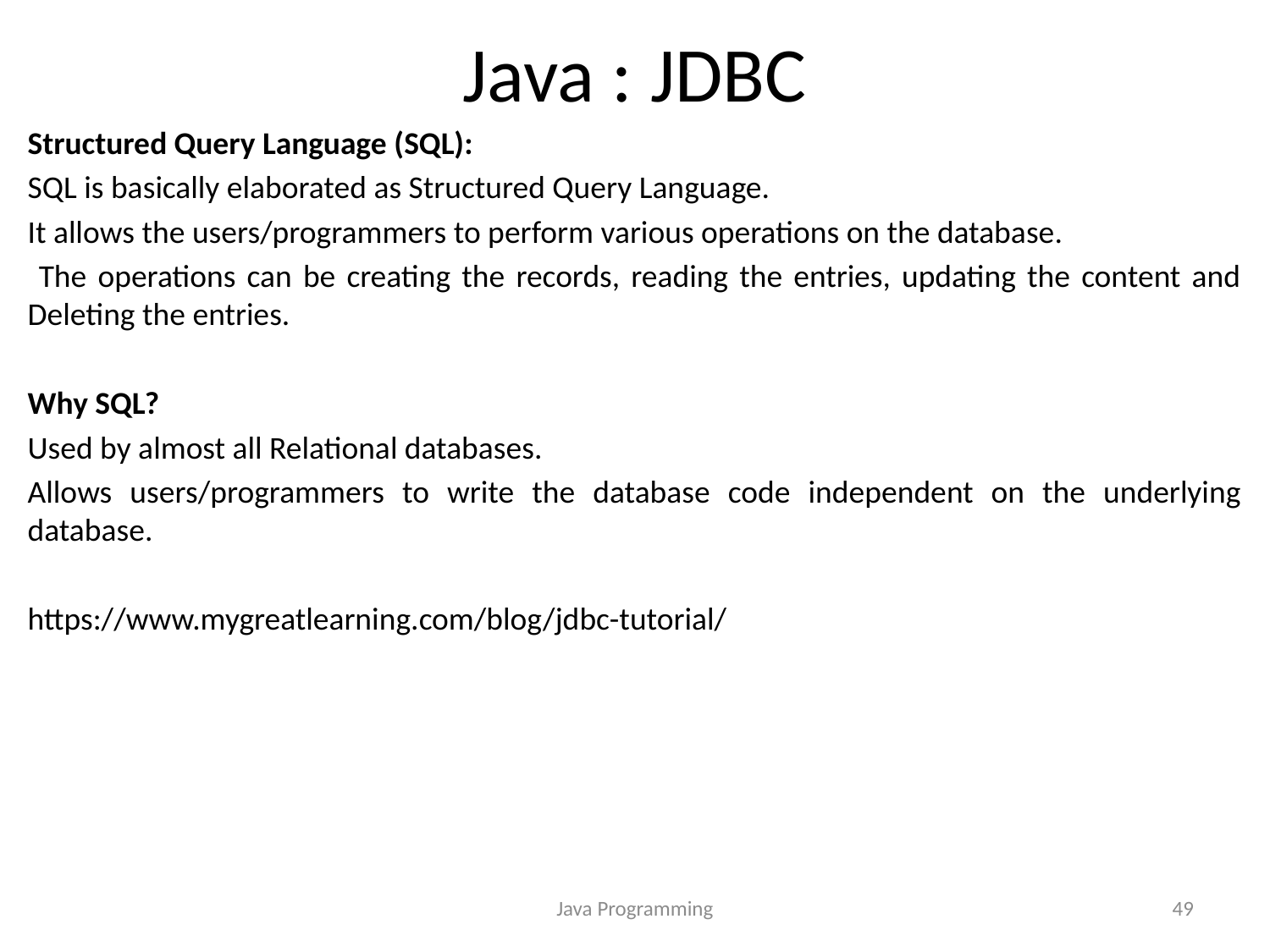

# Java : JDBC
Structured Query Language (SQL):
SQL is basically elaborated as Structured Query Language.
It allows the users/programmers to perform various operations on the database.
 The operations can be creating the records, reading the entries, updating the content and Deleting the entries.

Why SQL?
Used by almost all Relational databases.
Allows users/programmers to write the database code independent on the underlying database.

https://www.mygreatlearning.com/blog/jdbc-tutorial/
Java Programming
49